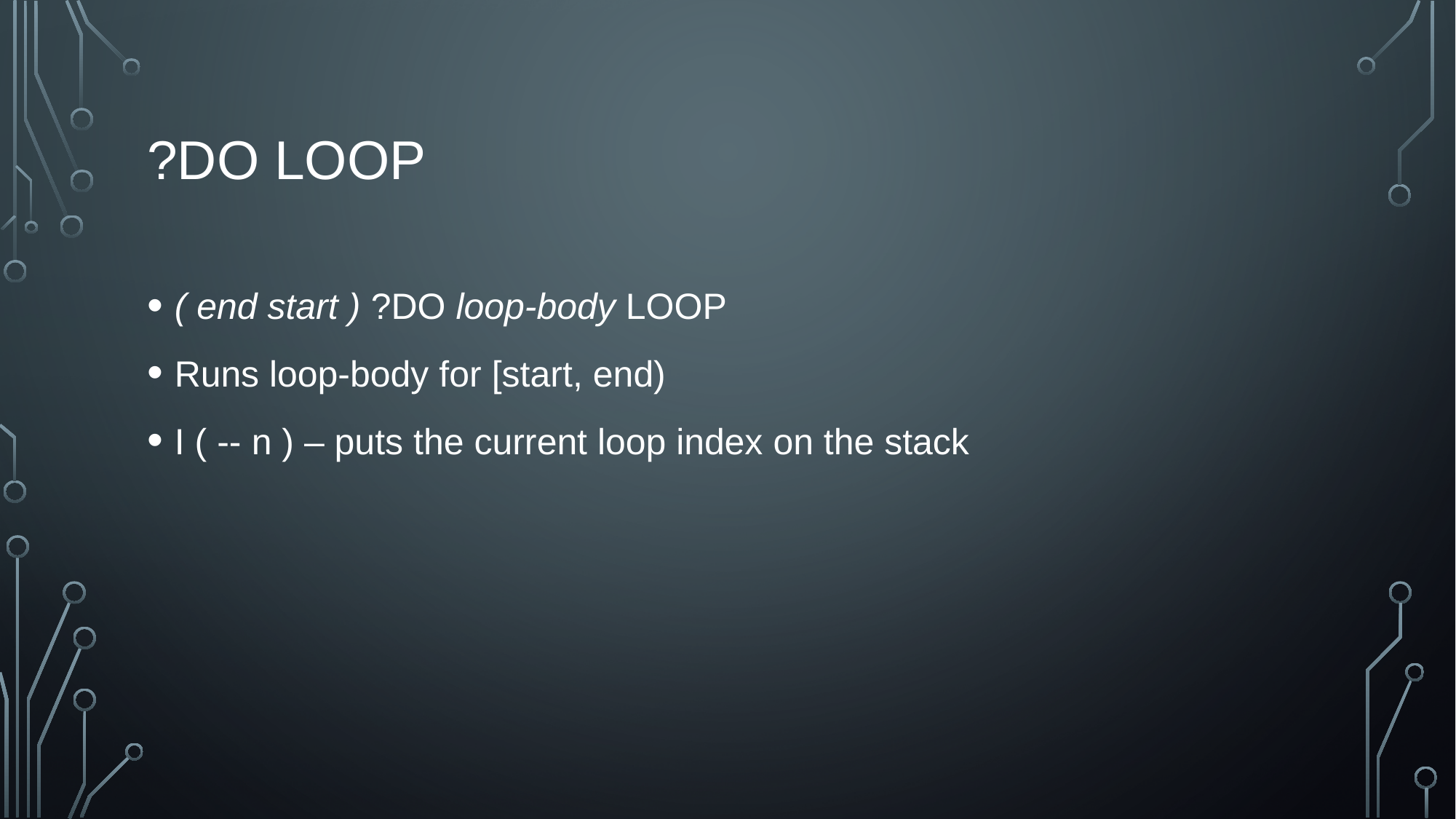

# ?do loop
( end start ) ?DO loop-body LOOP
Runs loop-body for [start, end)
I ( -- n ) – puts the current loop index on the stack